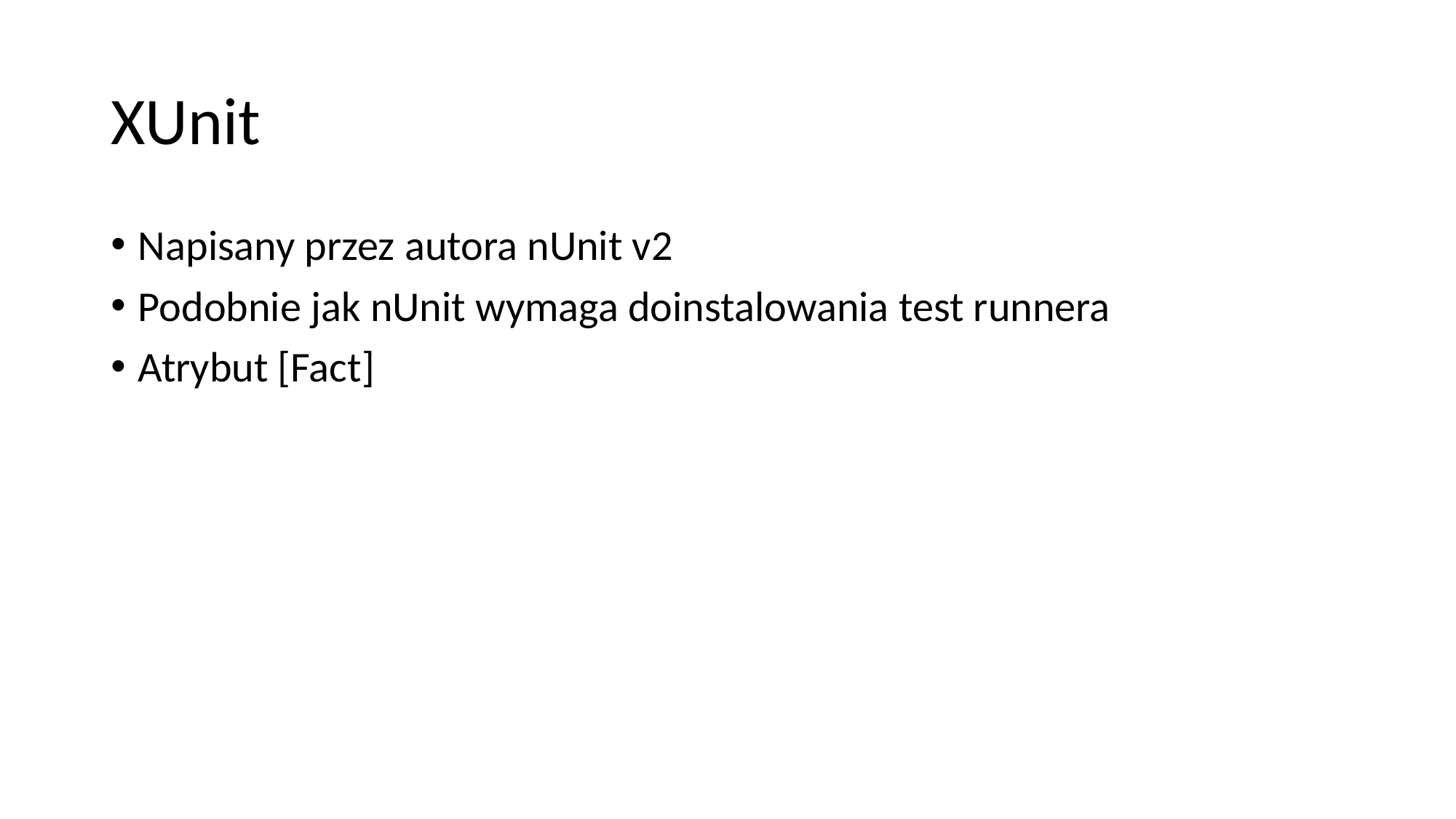

# XUnit
Napisany przez autora nUnit v2
Podobnie jak nUnit wymaga doinstalowania test runnera
Atrybut [Fact]